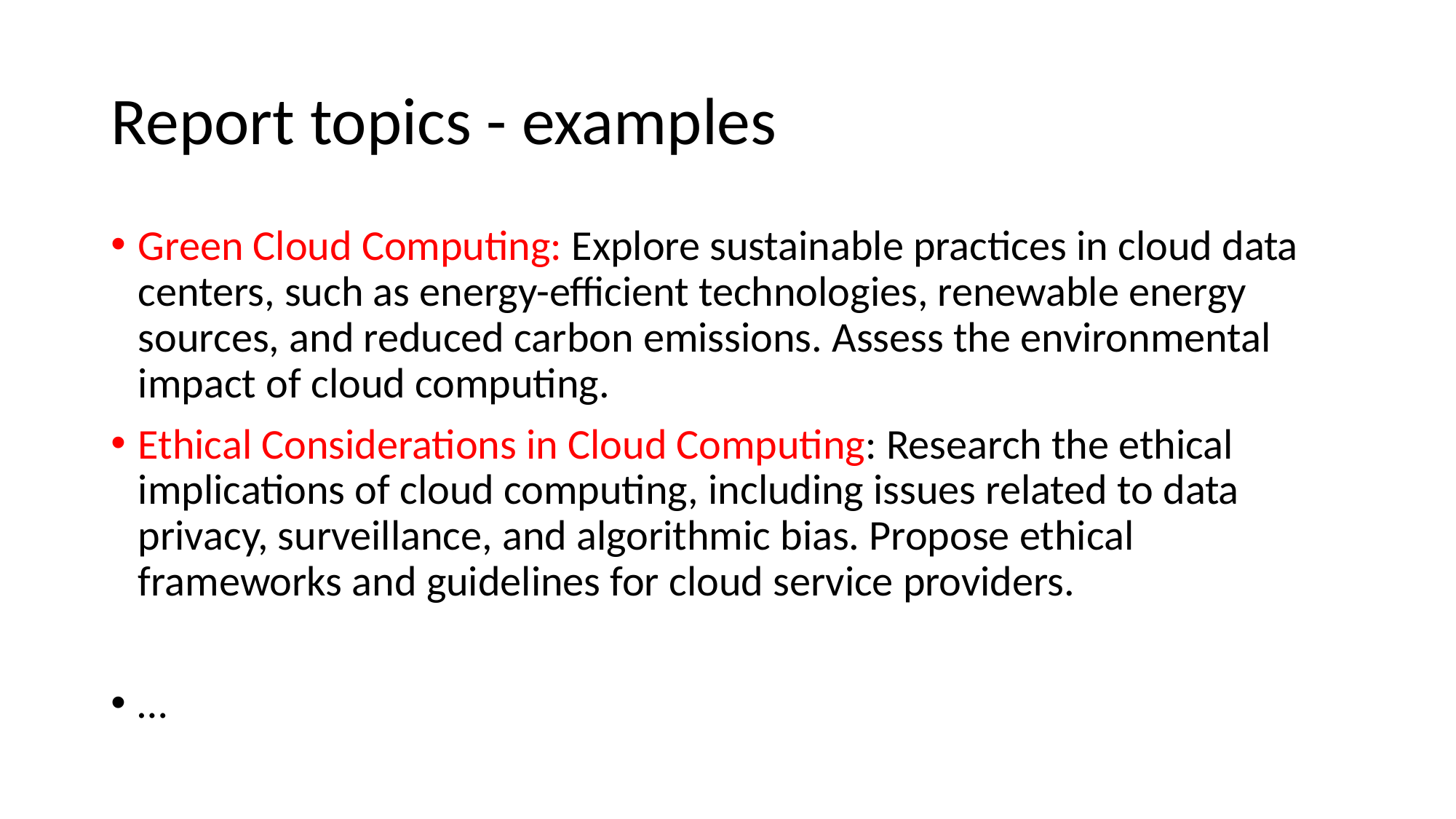

# Report topics - examples
Green Cloud Computing: Explore sustainable practices in cloud data centers, such as energy-efficient technologies, renewable energy sources, and reduced carbon emissions. Assess the environmental impact of cloud computing.
Ethical Considerations in Cloud Computing: Research the ethical implications of cloud computing, including issues related to data privacy, surveillance, and algorithmic bias. Propose ethical frameworks and guidelines for cloud service providers.

…